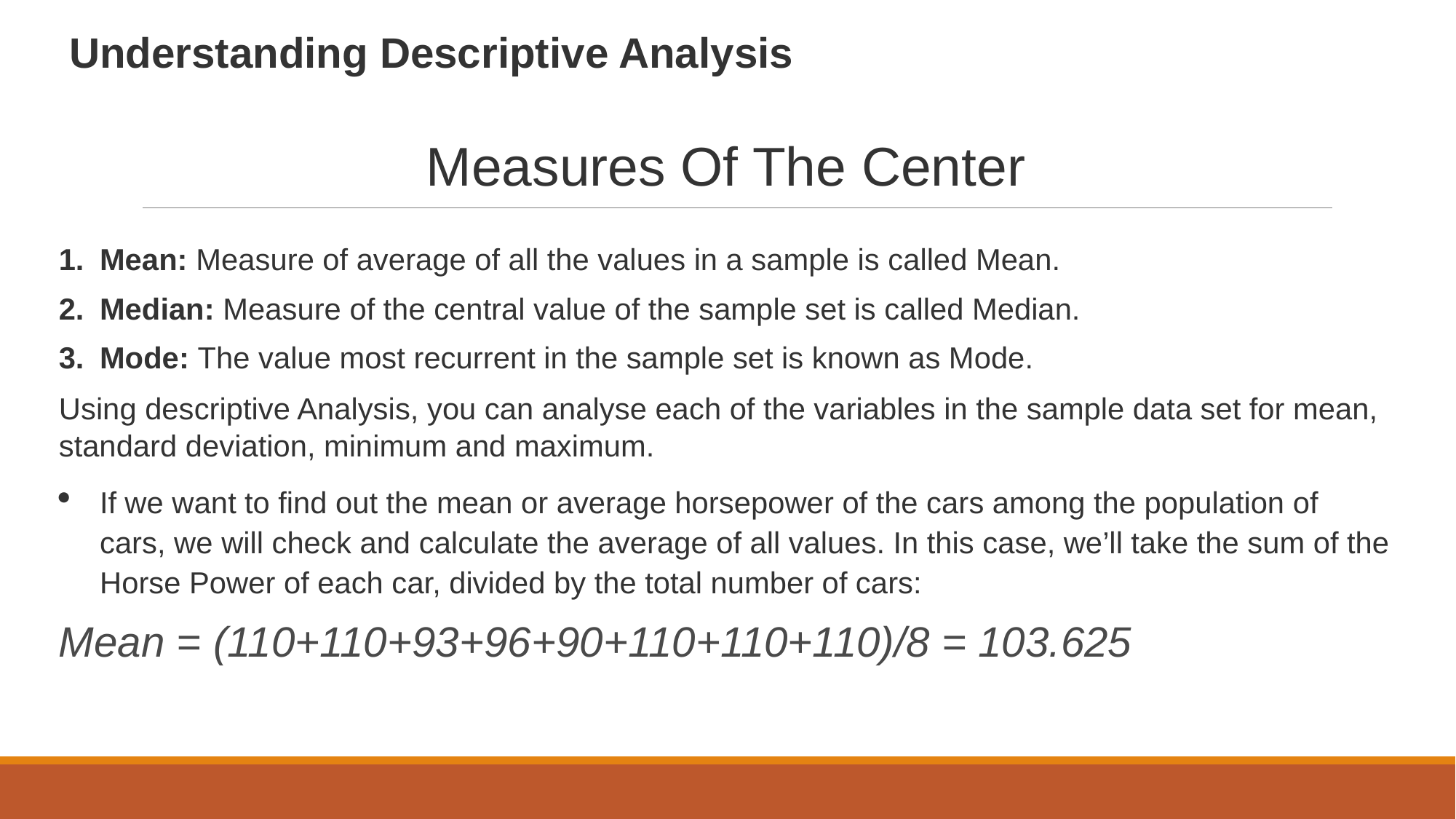

Understanding Descriptive Analysis
Measures Of The Center

Mean: Measure of average of all the values in a sample is called Mean.
Median: Measure of the central value of the sample set is called Median.
Mode: The value most recurrent in the sample set is known as Mode.
Using descriptive Analysis, you can analyse each of the variables in the sample data set for mean, standard deviation, minimum and maximum.
If we want to find out the mean or average horsepower of the cars among the population of cars, we will check and calculate the average of all values. In this case, we’ll take the sum of the Horse Power of each car, divided by the total number of cars:
Mean = (110+110+93+96+90+110+110+110)/8 = 103.625